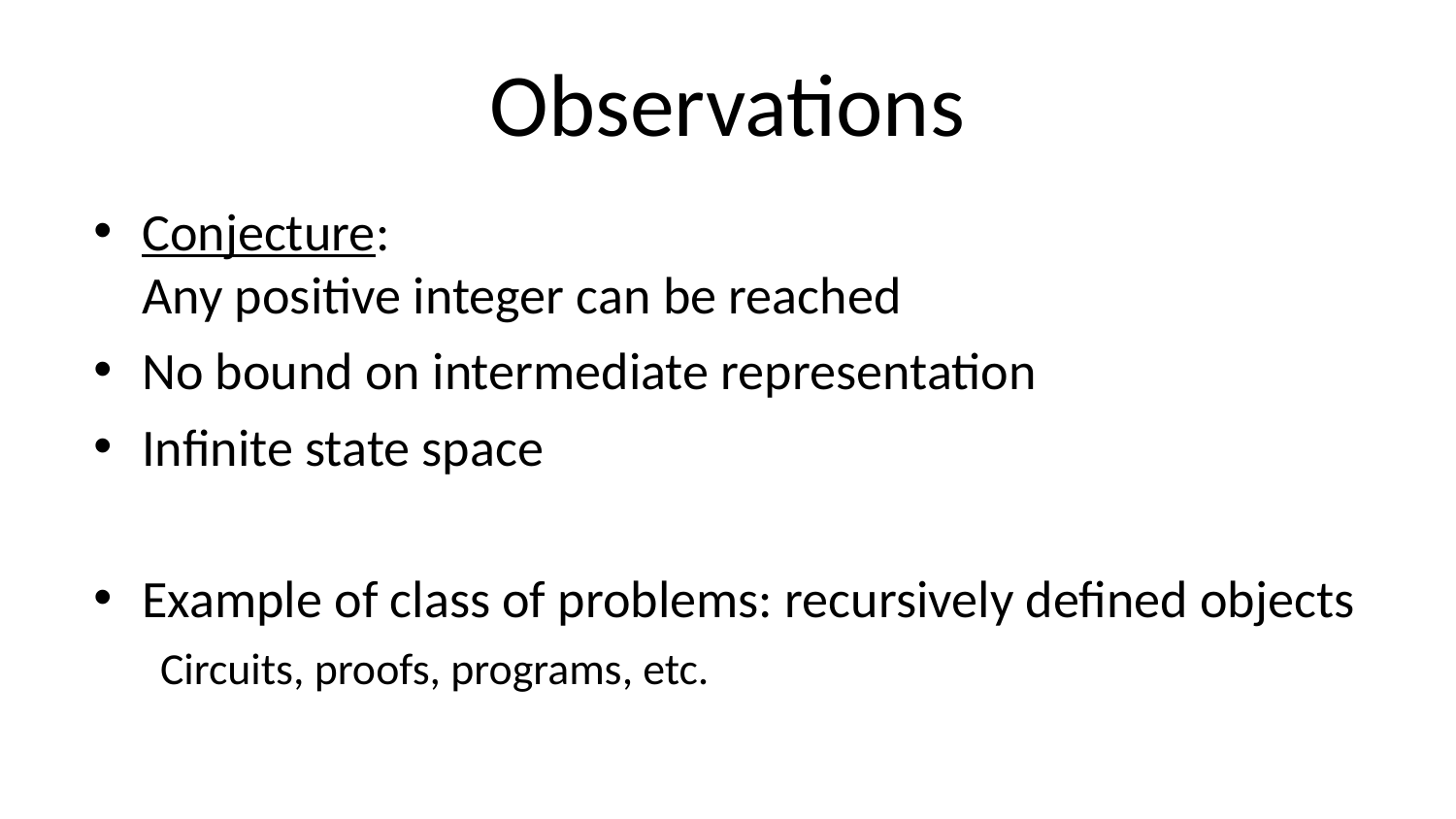

# Observations
Conjecture:
Any positive integer can be reached
No bound on intermediate representation
Infinite state space

Example of class of problems: recursively defined objects
Circuits, proofs, programs, etc.